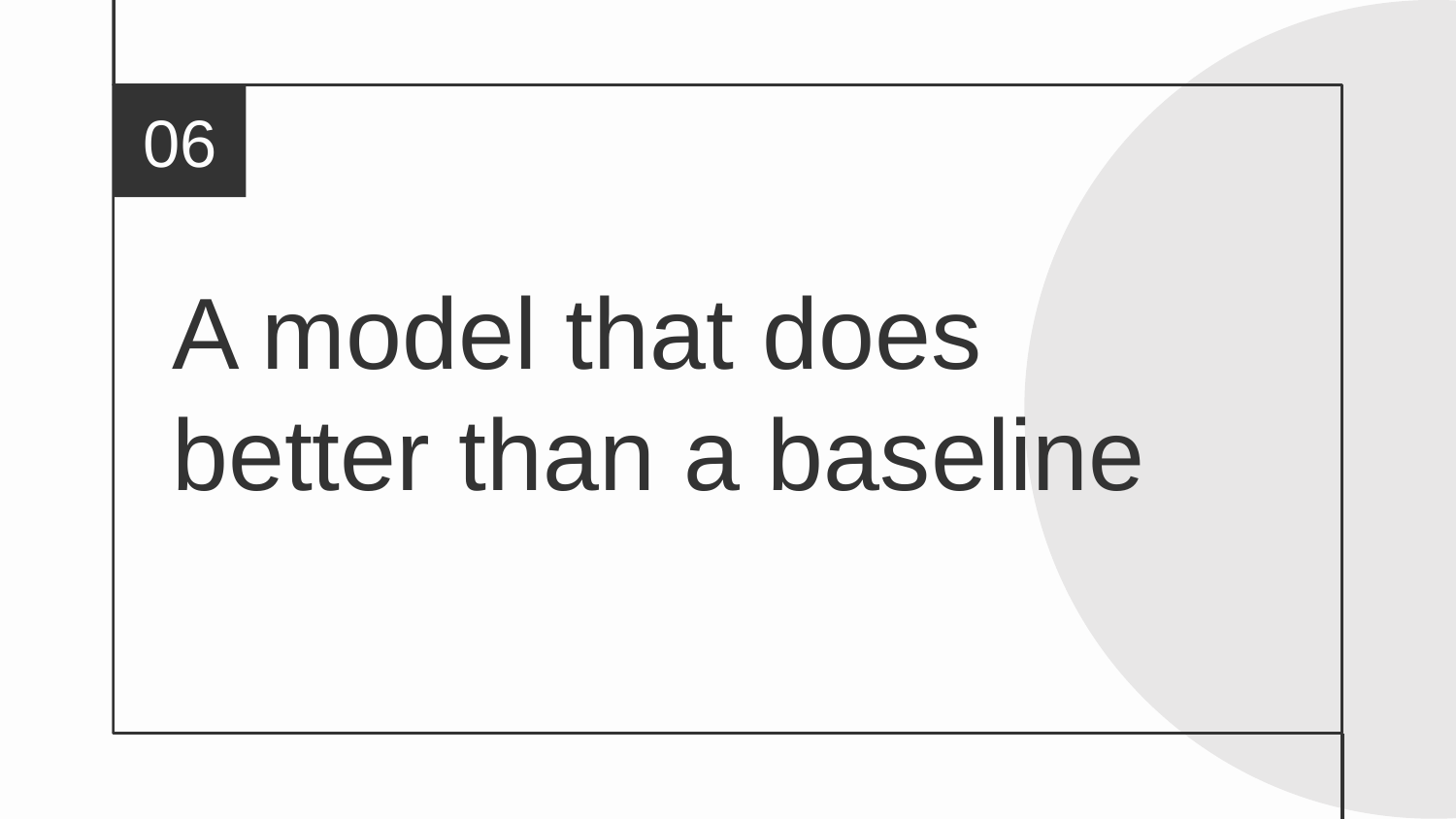

06
# A model that does better than a baseline